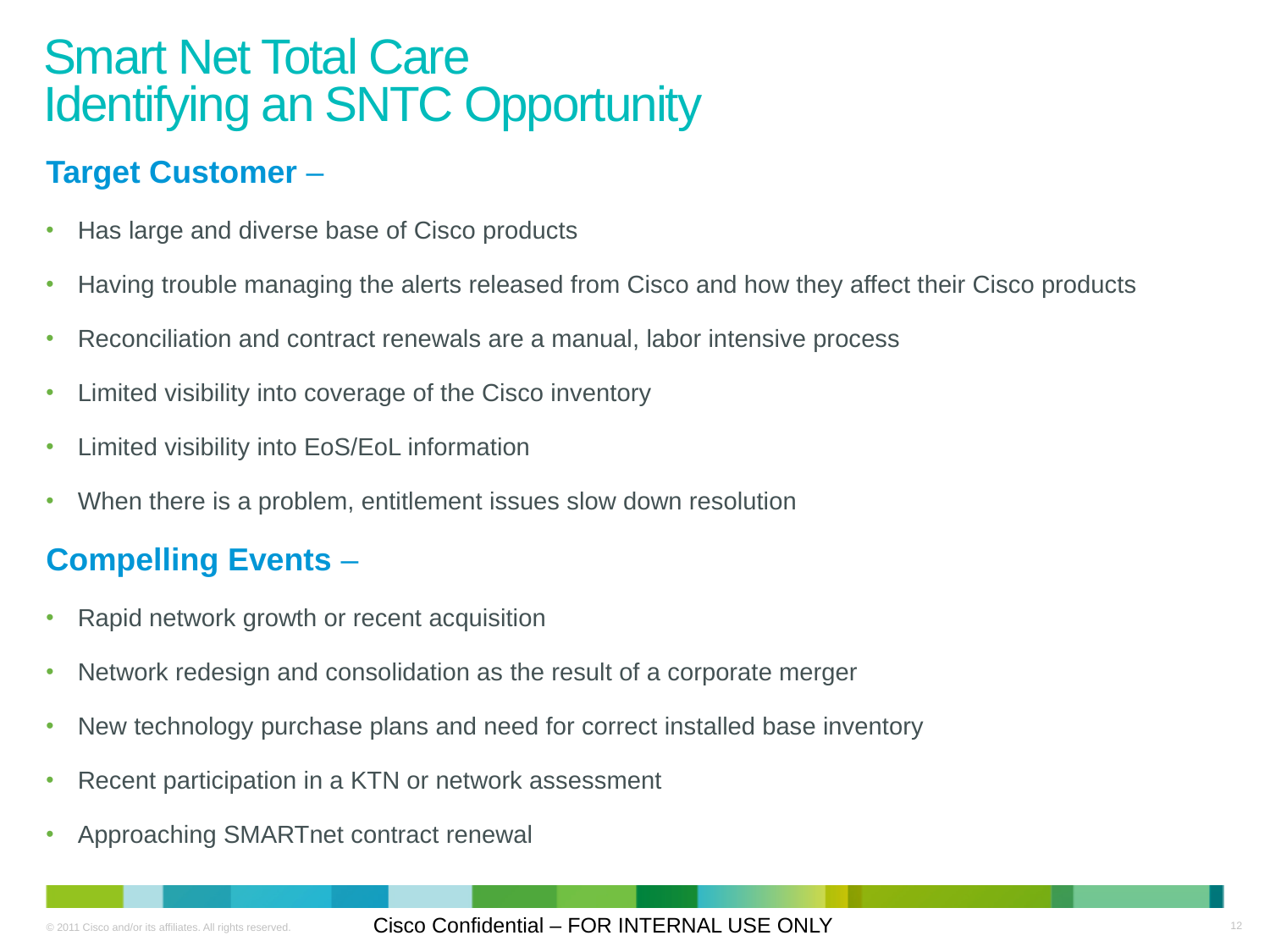

Smart Net Total Care
Identifying an SNTC Opportunity
Target Customer –
Has large and diverse base of Cisco products
Having trouble managing the alerts released from Cisco and how they affect their Cisco products
Reconciliation and contract renewals are a manual, labor intensive process
Limited visibility into coverage of the Cisco inventory
Limited visibility into EoS/EoL information
When there is a problem, entitlement issues slow down resolution
Compelling Events –
Rapid network growth or recent acquisition
Network redesign and consolidation as the result of a corporate merger
New technology purchase plans and need for correct installed base inventory
Recent participation in a KTN or network assessment
Approaching SMARTnet contract renewal